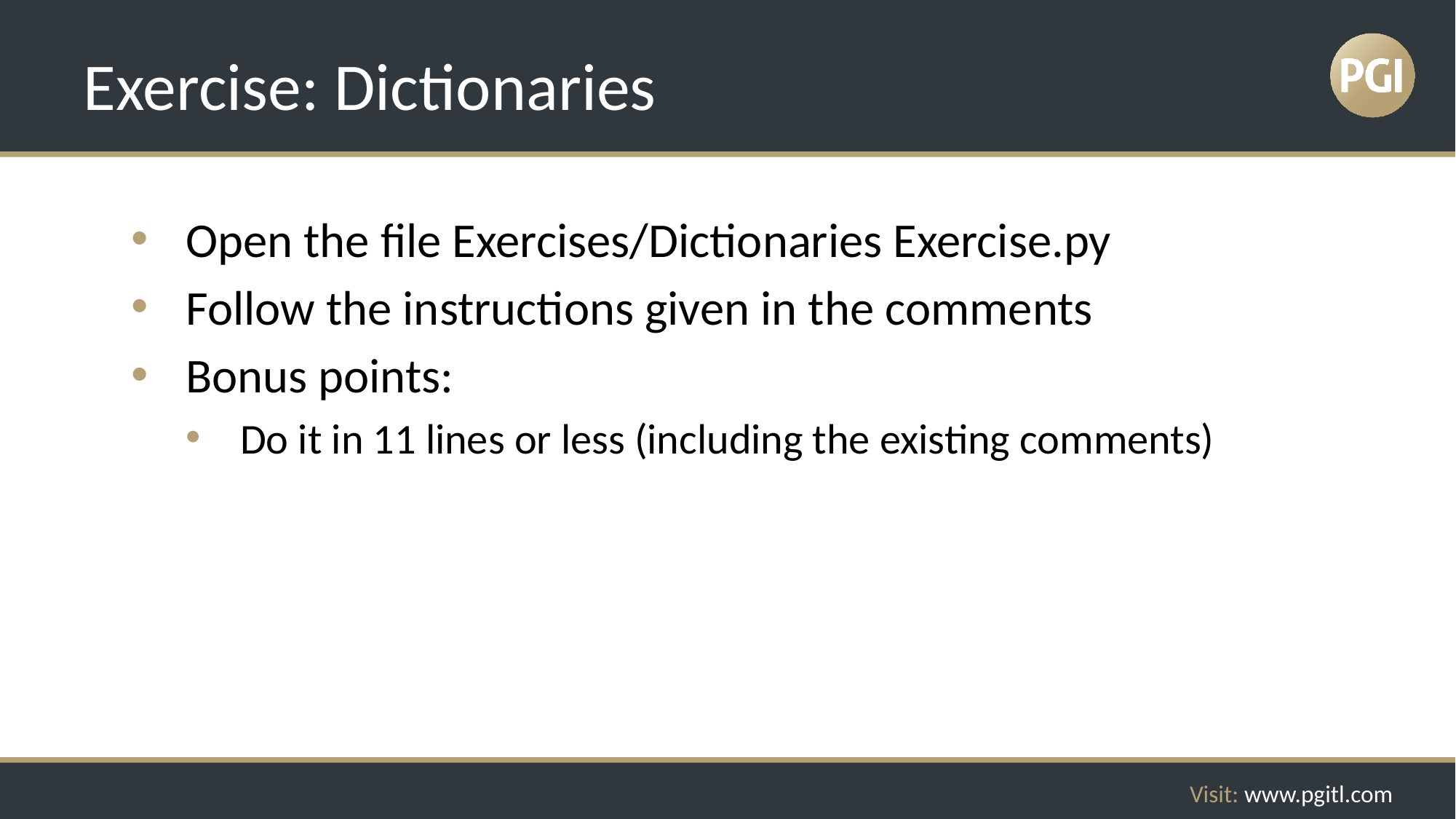

# Exercise: Dictionaries
Open the file Exercises/Dictionaries Exercise.py
Follow the instructions given in the comments
Bonus points:
Do it in 11 lines or less (including the existing comments)